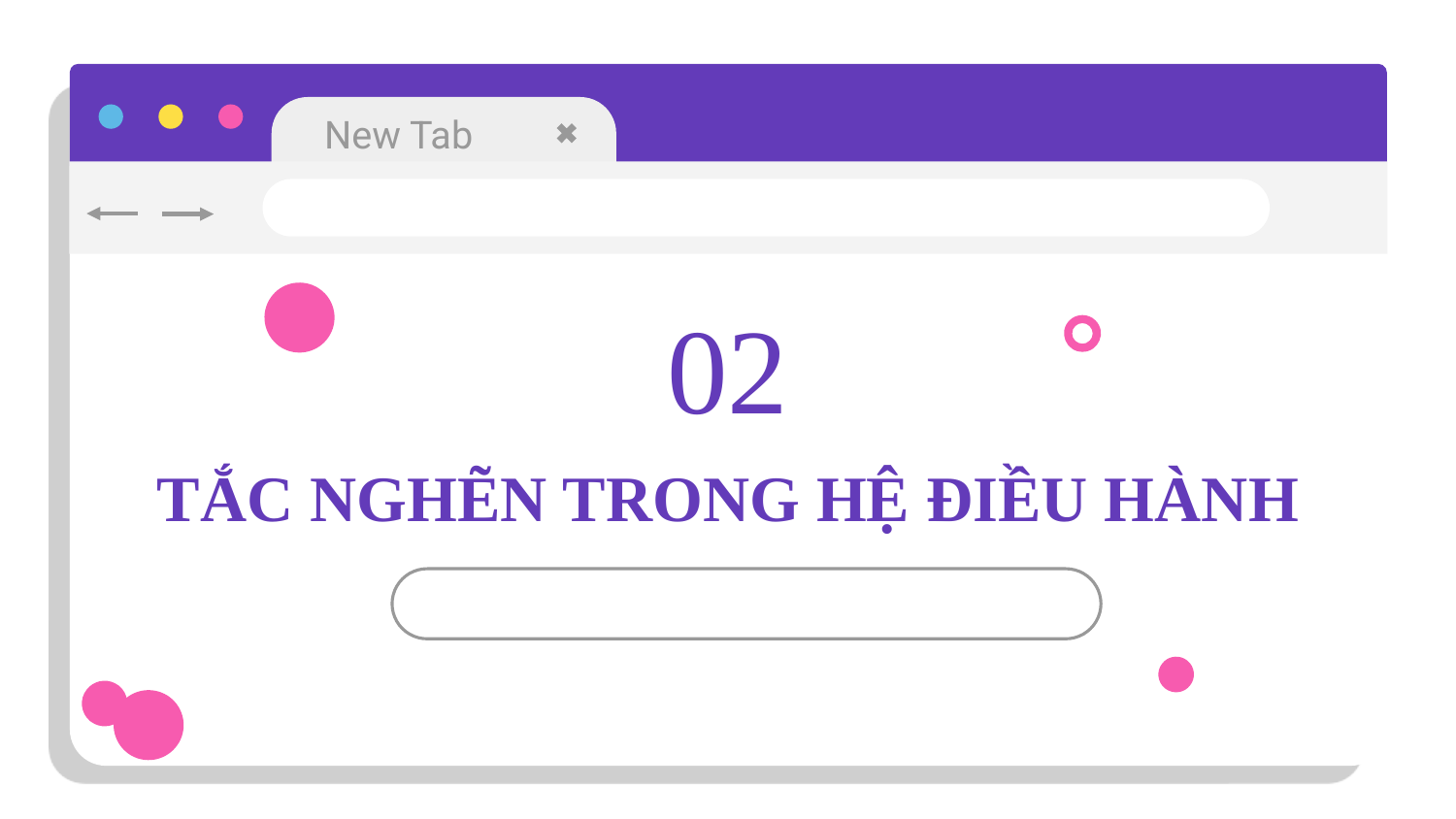

02

# TẮC NGHẼN TRONG HỆ ĐIỀU HÀNH